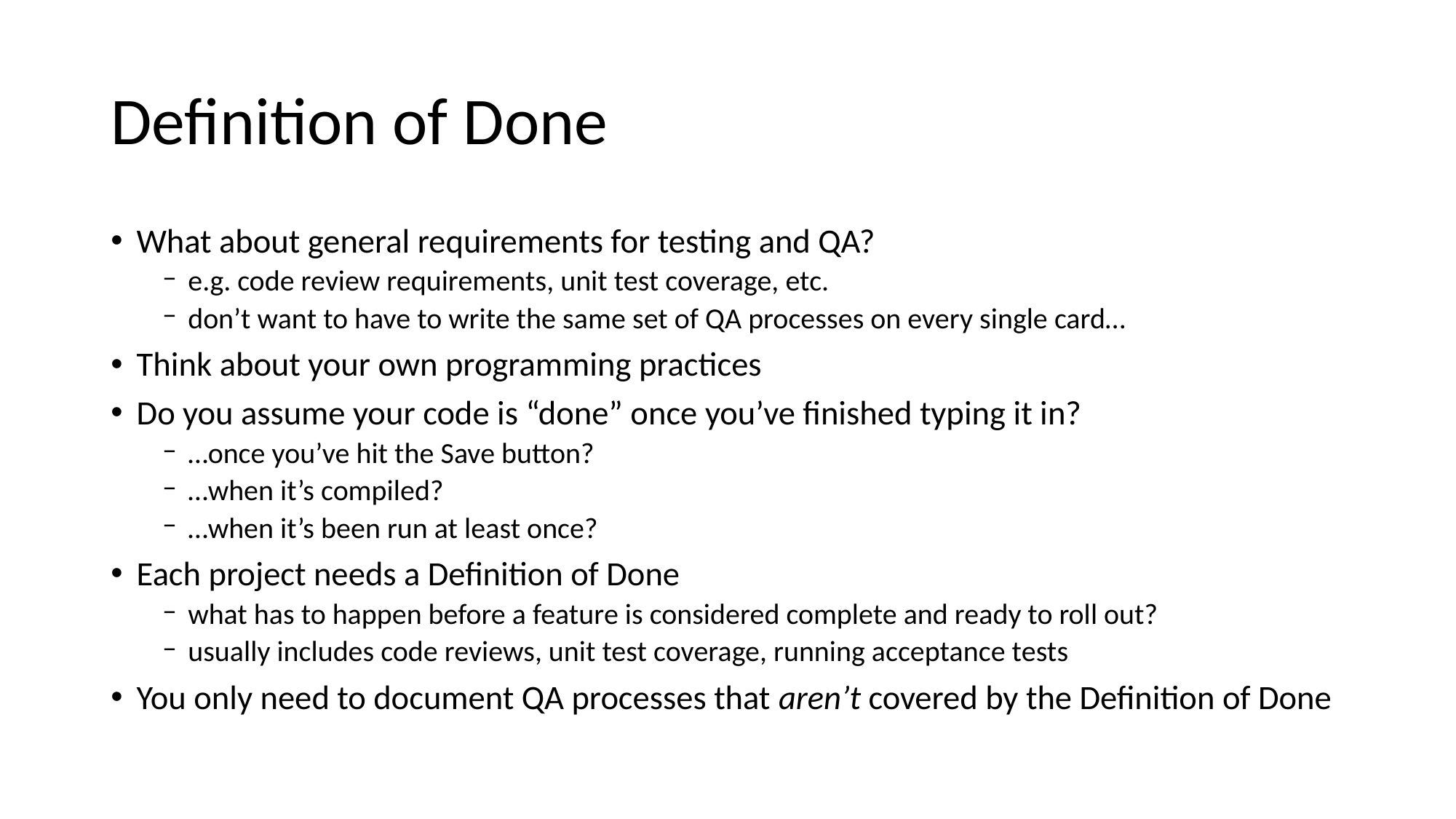

# Definition of Done
What about general requirements for testing and QA?
e.g. code review requirements, unit test coverage, etc.
don’t want to have to write the same set of QA processes on every single card…
Think about your own programming practices
Do you assume your code is “done” once you’ve finished typing it in?
…once you’ve hit the Save button?
…when it’s compiled?
…when it’s been run at least once?
Each project needs a Definition of Done
what has to happen before a feature is considered complete and ready to roll out?
usually includes code reviews, unit test coverage, running acceptance tests
You only need to document QA processes that aren’t covered by the Definition of Done